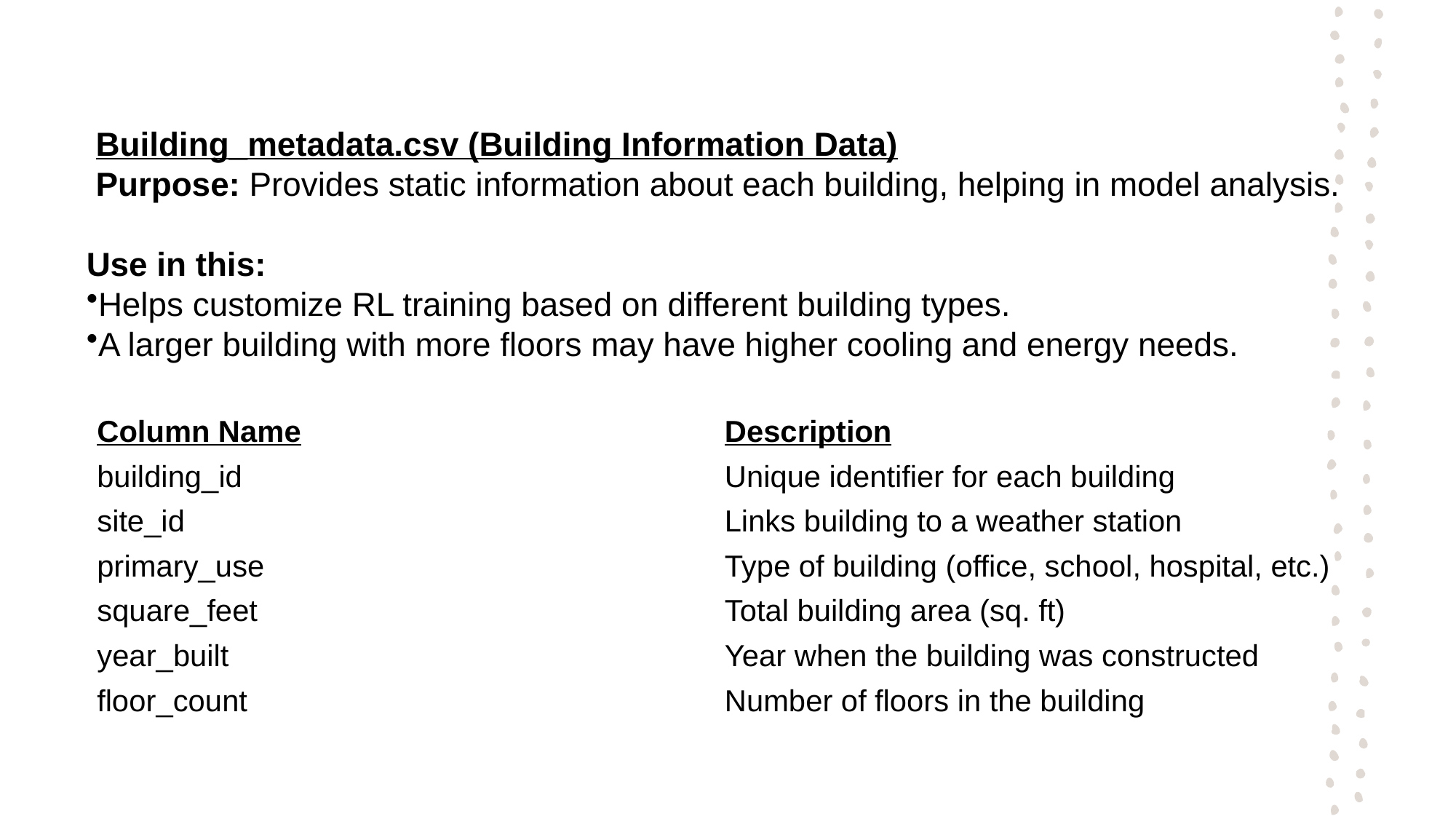

Building_metadata.csv (Building Information Data)
 Purpose: Provides static information about each building, helping in model analysis.
Use in this:
Helps customize RL training based on different building types.
A larger building with more floors may have higher cooling and energy needs.

| Column Name | Description |
| --- | --- |
| building\_id | Unique identifier for each building |
| site\_id | Links building to a weather station |
| primary\_use | Type of building (office, school, hospital, etc.) |
| square\_feet | Total building area (sq. ft) |
| year\_built | Year when the building was constructed |
| floor\_count | Number of floors in the building |